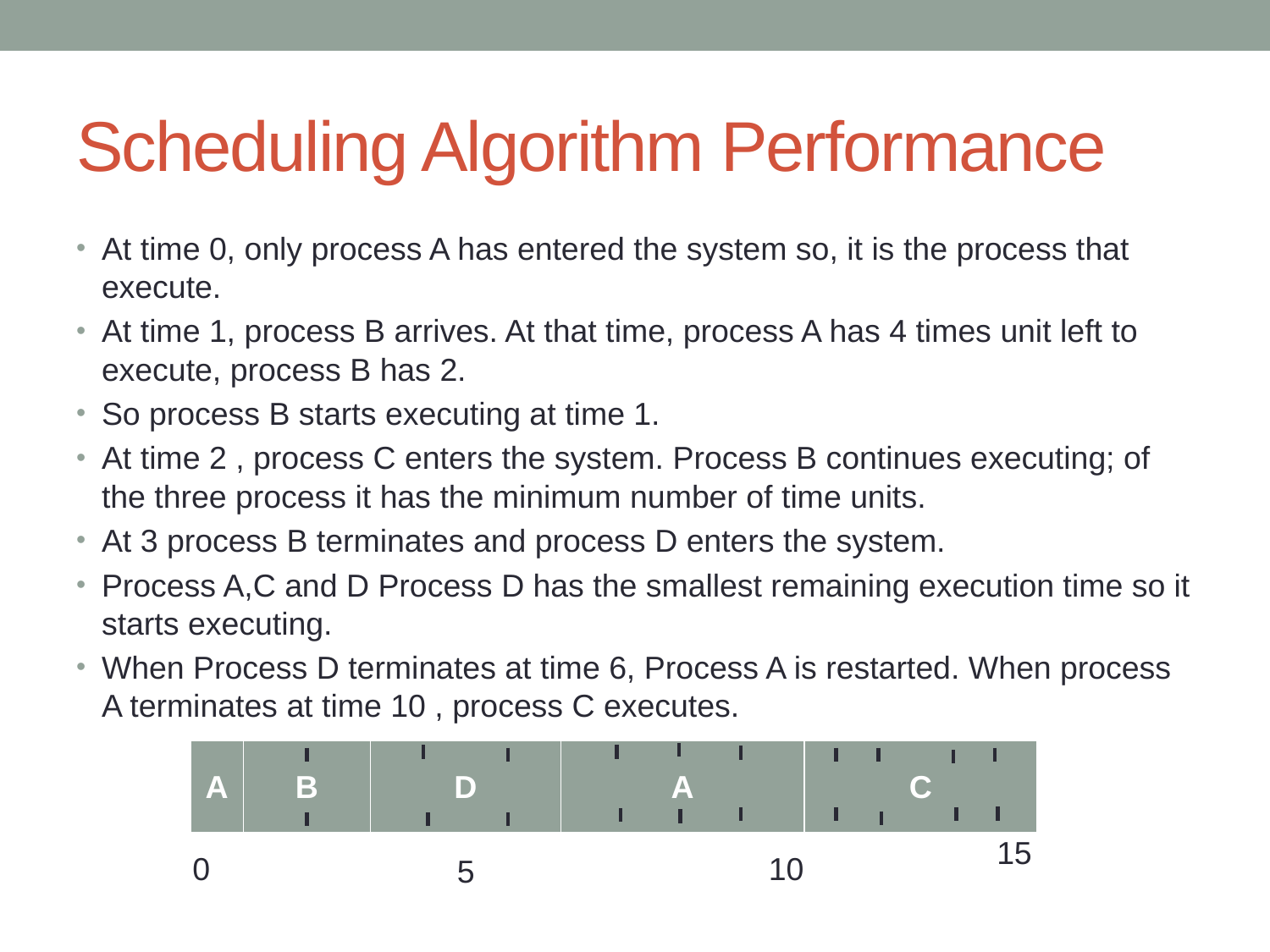

# Scheduling Algorithm Performance
At time 0, only process A has entered the system so, it is the process that execute.
At time 1, process B arrives. At that time, process A has 4 times unit left to execute, process B has 2.
So process B starts executing at time 1.
At time 2 , process C enters the system. Process B continues executing; of the three process it has the minimum number of time units.
At 3 process B terminates and process D enters the system.
Process A,C and D Process D has the smallest remaining execution time so it starts executing.
When Process D terminates at time 6, Process A is restarted. When process  A terminates at time 10 , process C executes.

| A | B | D | A | C |
| --- | --- | --- | --- | --- |
15
0
10
5